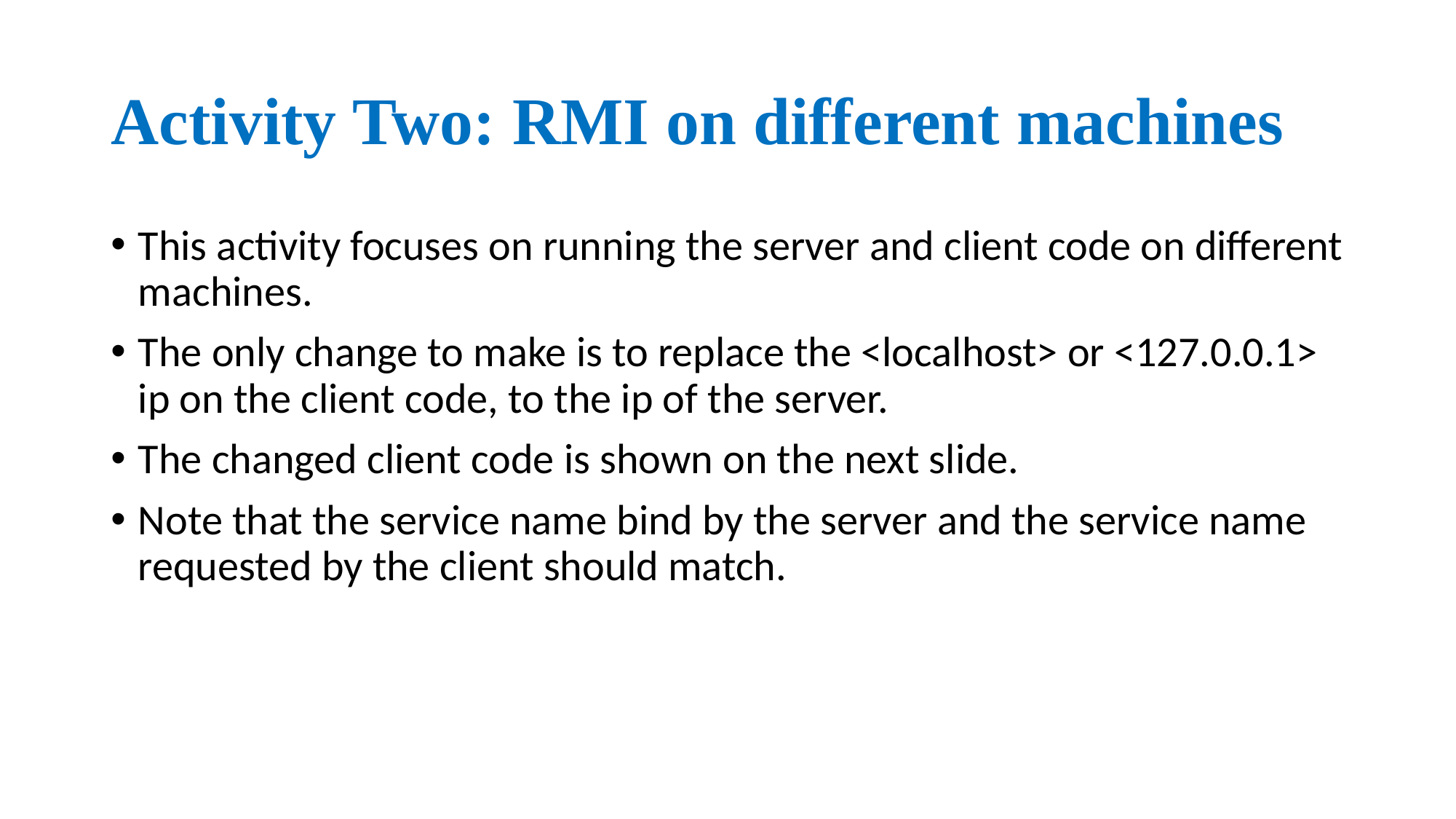

# Activity Two: RMI on different machines
This activity focuses on running the server and client code on different machines.
The only change to make is to replace the <localhost> or <127.0.0.1> ip on the client code, to the ip of the server.
The changed client code is shown on the next slide.
Note that the service name bind by the server and the service name requested by the client should match.